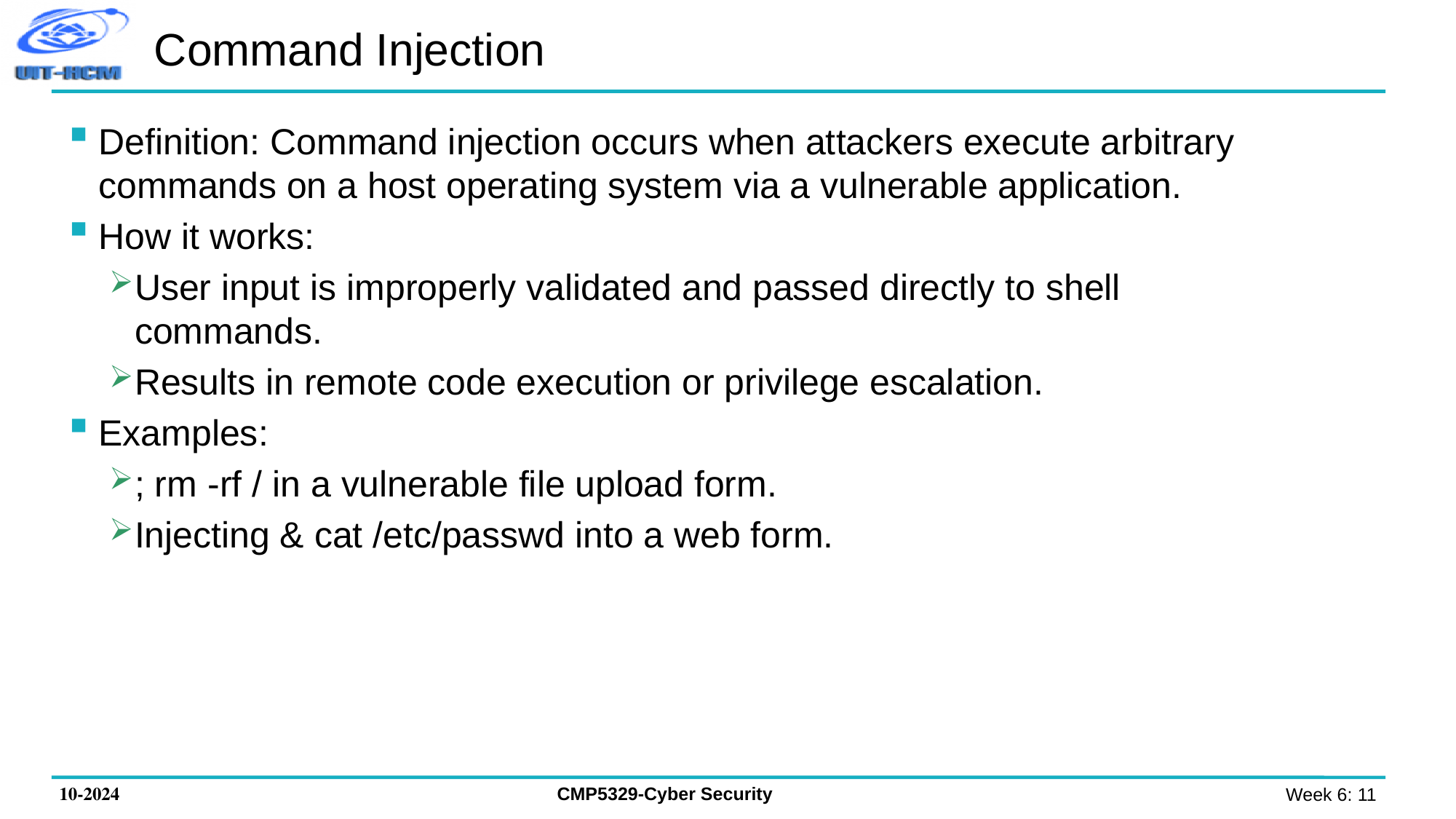

# Command Injection
Definition: Command injection occurs when attackers execute arbitrary commands on a host operating system via a vulnerable application.
How it works:
User input is improperly validated and passed directly to shell commands.
Results in remote code execution or privilege escalation.
Examples:
; rm -rf / in a vulnerable file upload form.
Injecting & cat /etc/passwd into a web form.